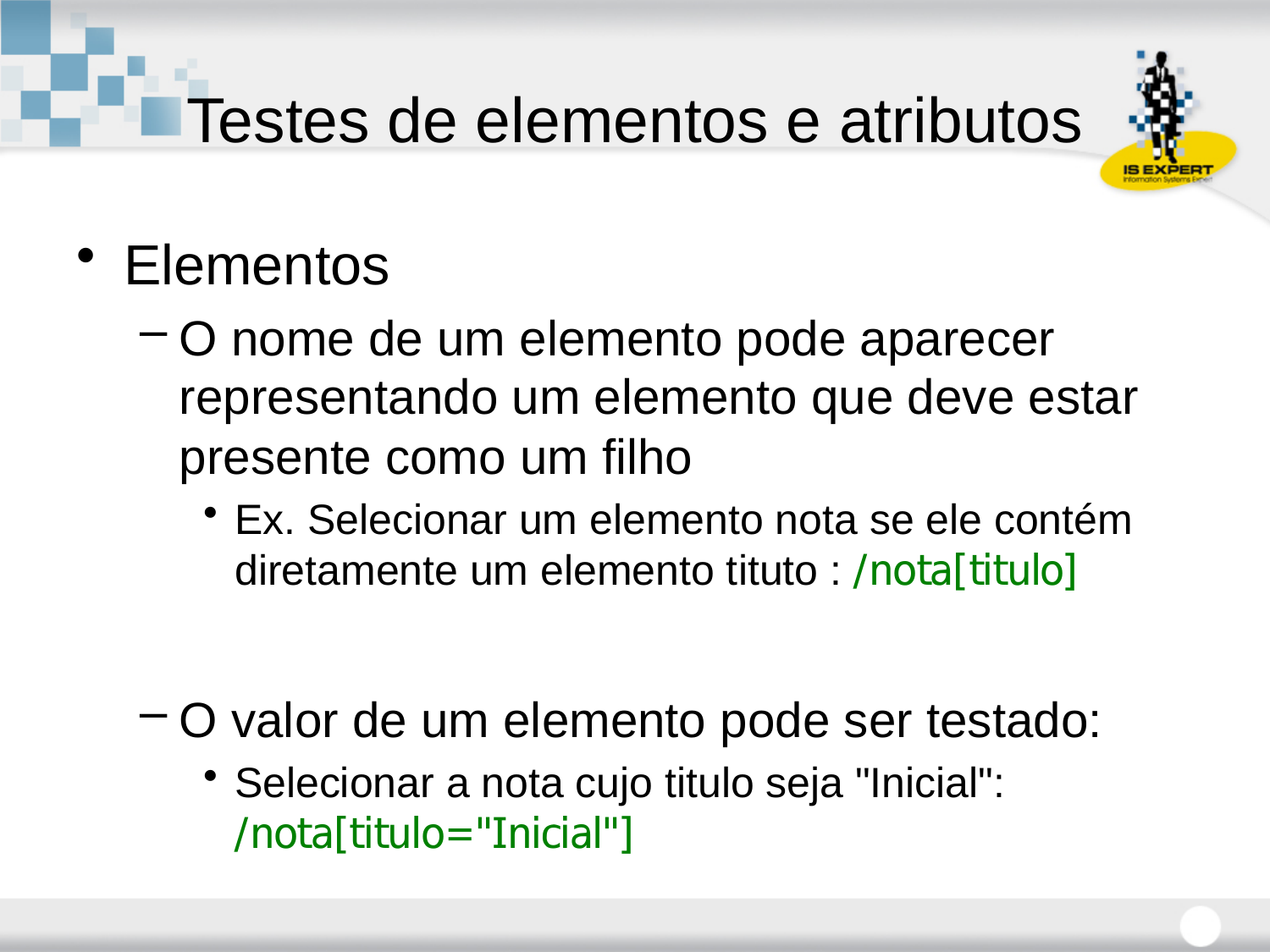

# Testes de elementos e atributos
Elementos
O nome de um elemento pode aparecer representando um elemento que deve estar presente como um filho
Ex. Selecionar um elemento nota se ele contém diretamente um elemento tituto : /nota[titulo]

O valor de um elemento pode ser testado:
Selecionar a nota cujo titulo seja "Inicial": 	/nota[titulo="Inicial"]